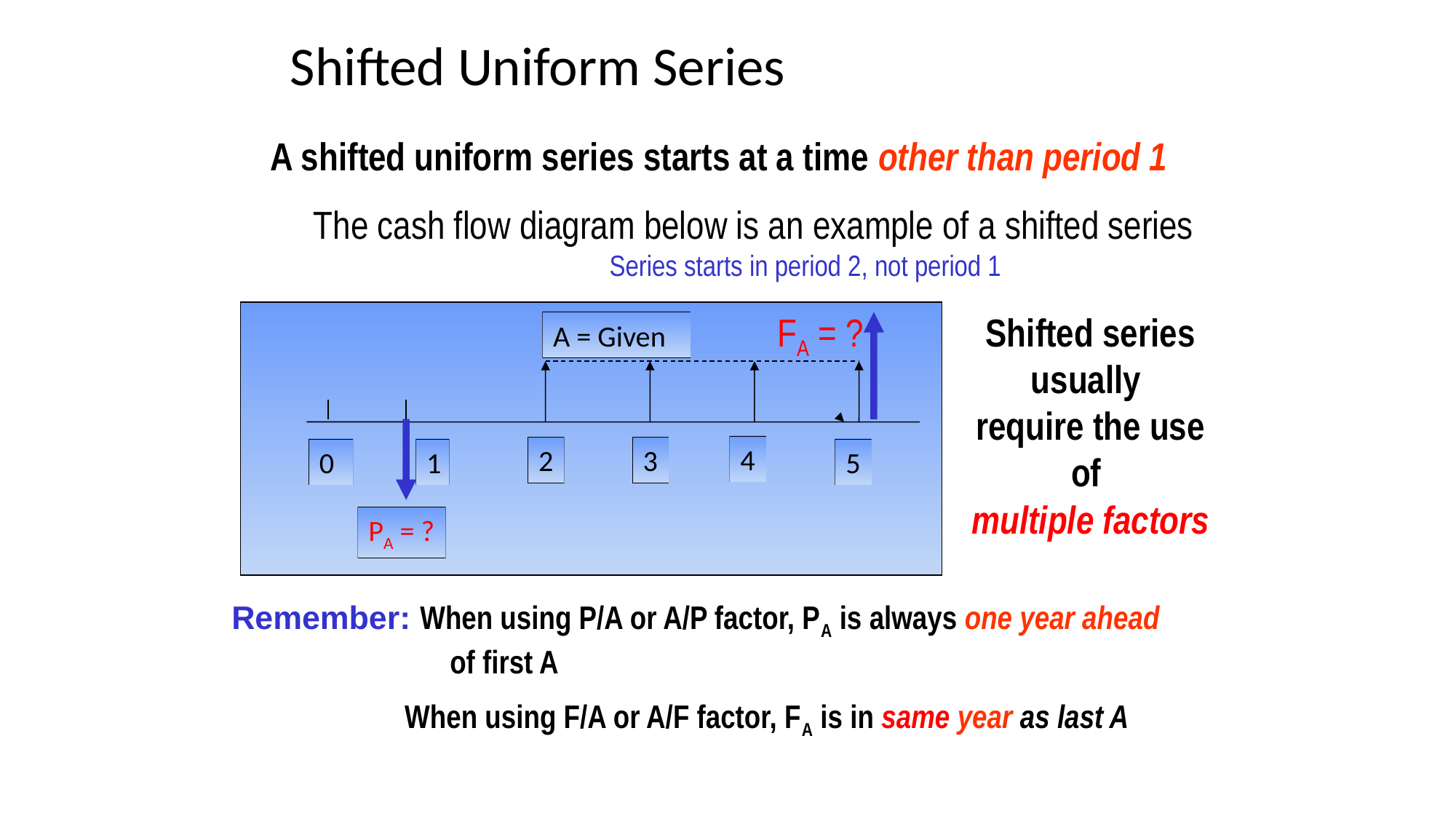

# Shifted Uniform Series
A shifted uniform series starts at a time other than period 1
The cash flow diagram below is an example of a shifted series
                                            Series starts in period 2, not period 1

A = Given

4
2
3
0
1
5
PA = ?
FA = ?
Shifted series usually
require the use of
multiple factors

Remember: When using P/A or A/P factor, PA is always one year ahead
		of first A

	                      When using F/A or A/F factor, FA is in same year as last A